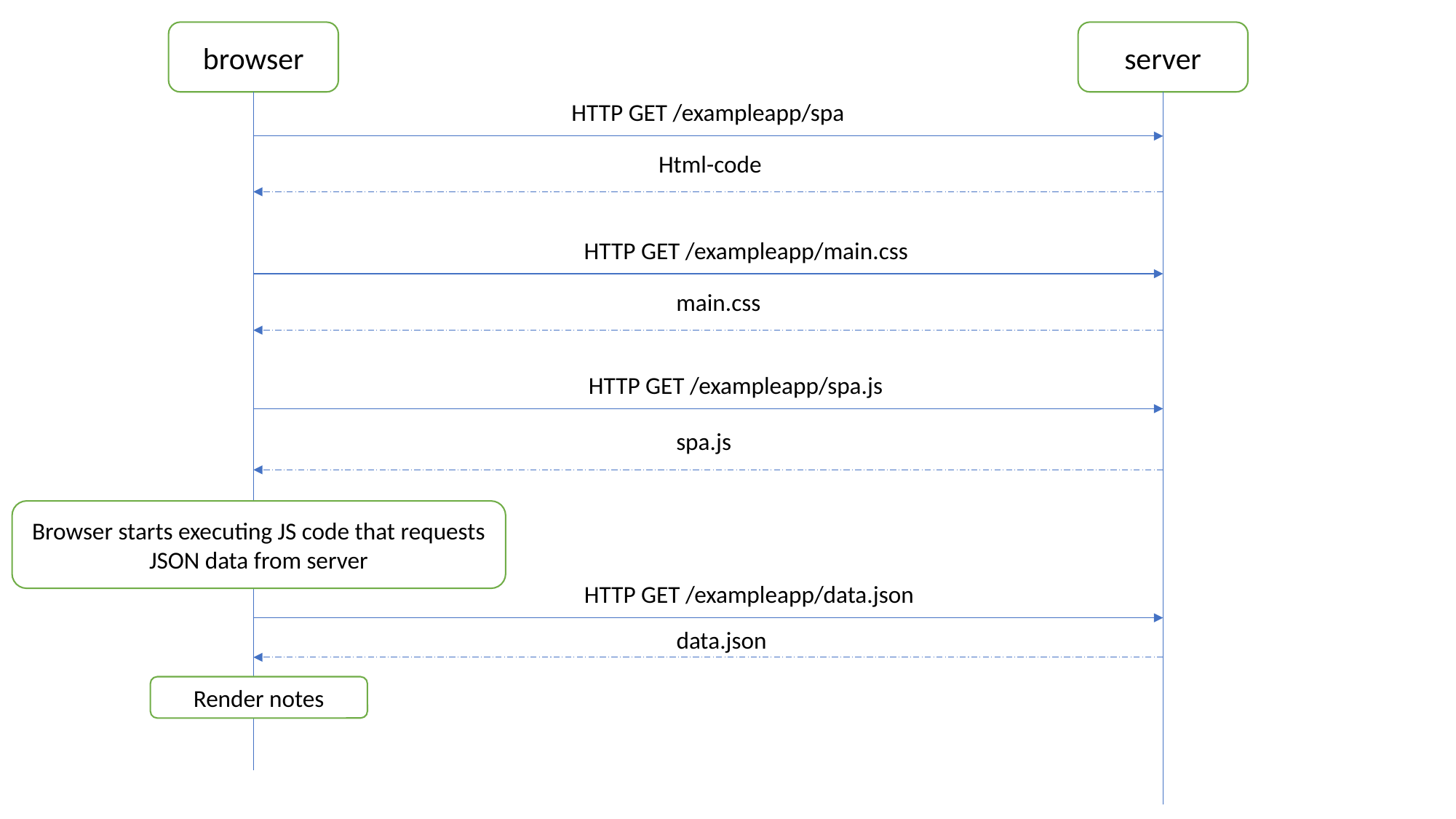

browser
server
HTTP GET /exampleapp/spa
Html-code
HTTP GET /exampleapp/main.css
main.css
HTTP GET /exampleapp/spa.js
spa.js
Browser starts executing JS code that requests JSON data from server
HTTP GET /exampleapp/data.json
data.json
Render notes